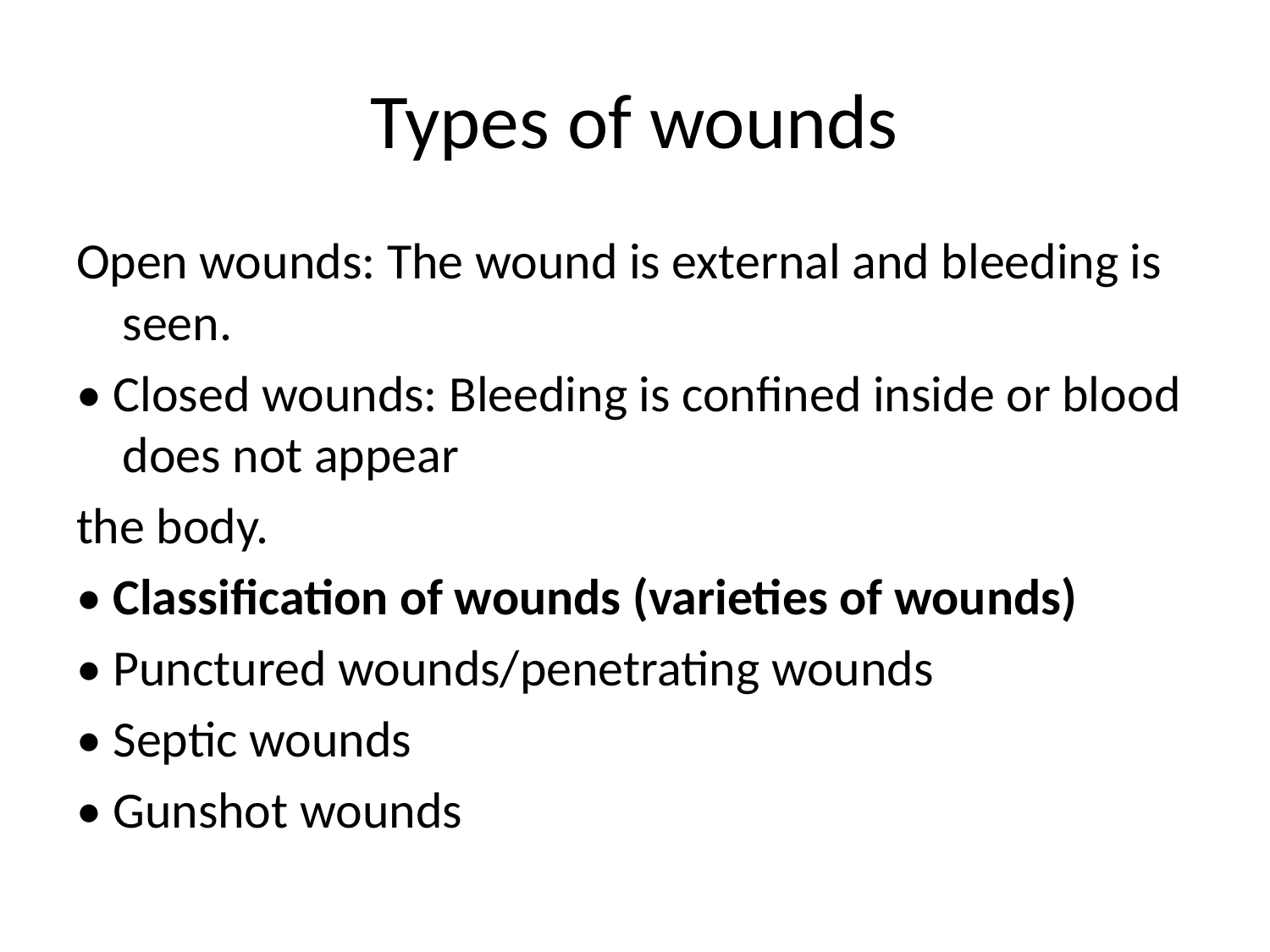

# Types of wounds
Open wounds: The wound is external and bleeding is seen.
• Closed wounds: Bleeding is confined inside or blood does not appear
the body.
• Classification of wounds (varieties of wounds)
• Punctured wounds/penetrating wounds
• Septic wounds
• Gunshot wounds